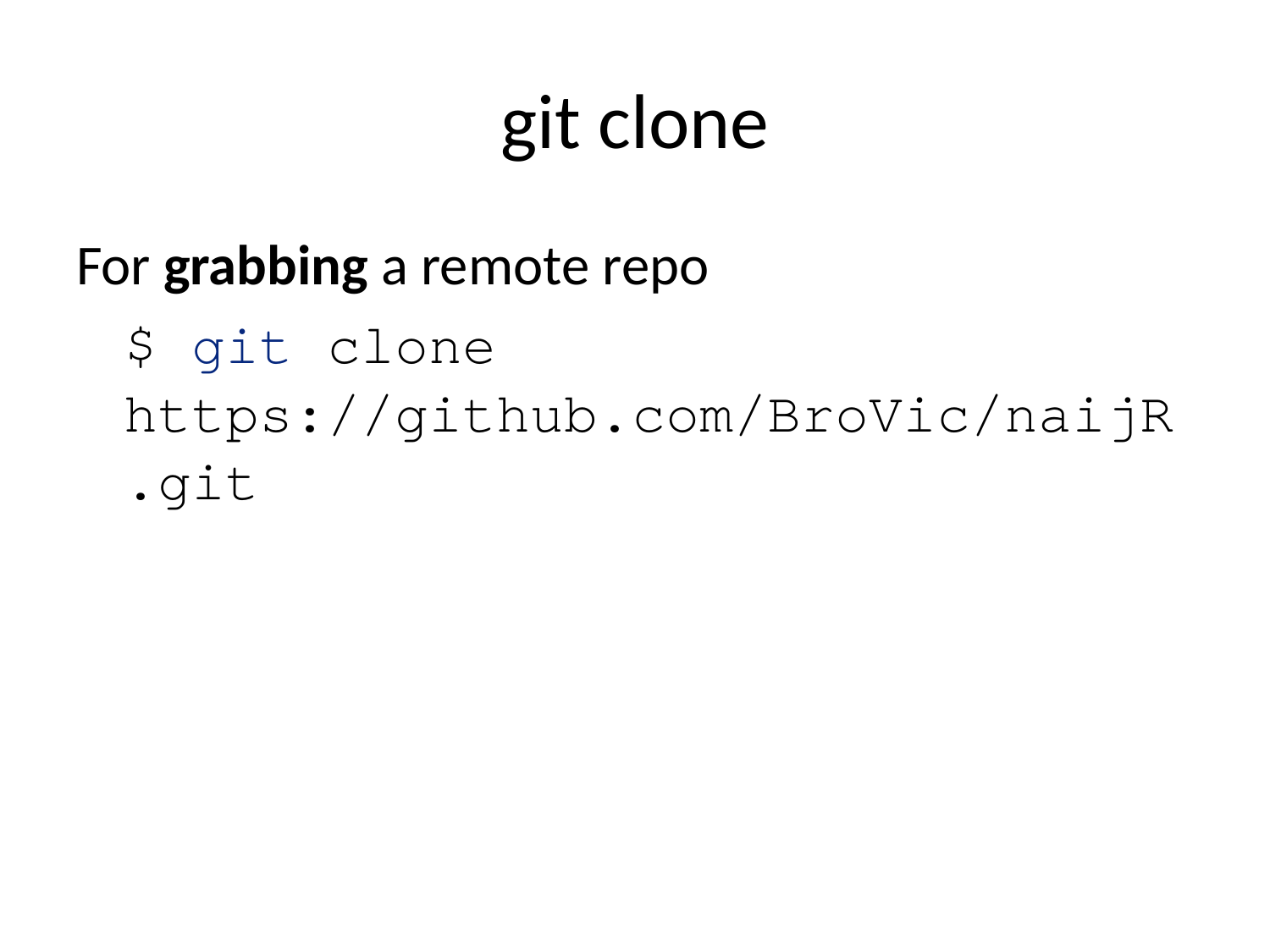

# git clone
For grabbing a remote repo
$ git clone https://github.com/BroVic/naijR.git